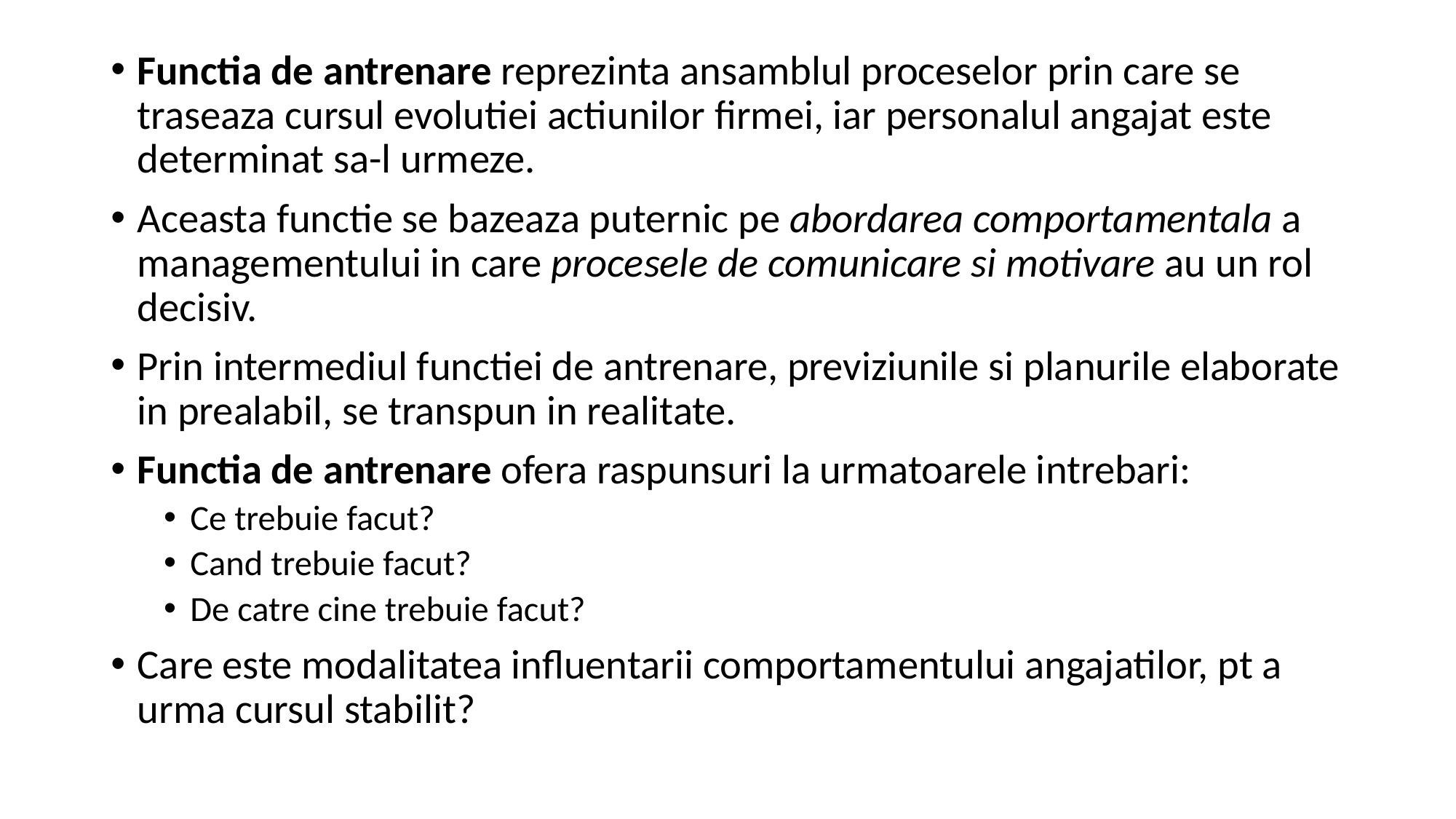

#
Functia de antrenare reprezinta ansamblul proceselor prin care se traseaza cursul evolutiei actiunilor firmei, iar personalul angajat este determinat sa-l urmeze.
Aceasta functie se bazeaza puternic pe abordarea comportamentala a managementului in care procesele de comunicare si motivare au un rol decisiv.
Prin intermediul functiei de antrenare, previziunile si planurile elaborate in prealabil, se transpun in realitate.
Functia de antrenare ofera raspunsuri la urmatoarele intrebari:
Ce trebuie facut?
Cand trebuie facut?
De catre cine trebuie facut?
Care este modalitatea influentarii comportamentului angajatilor, pt a urma cursul stabilit?